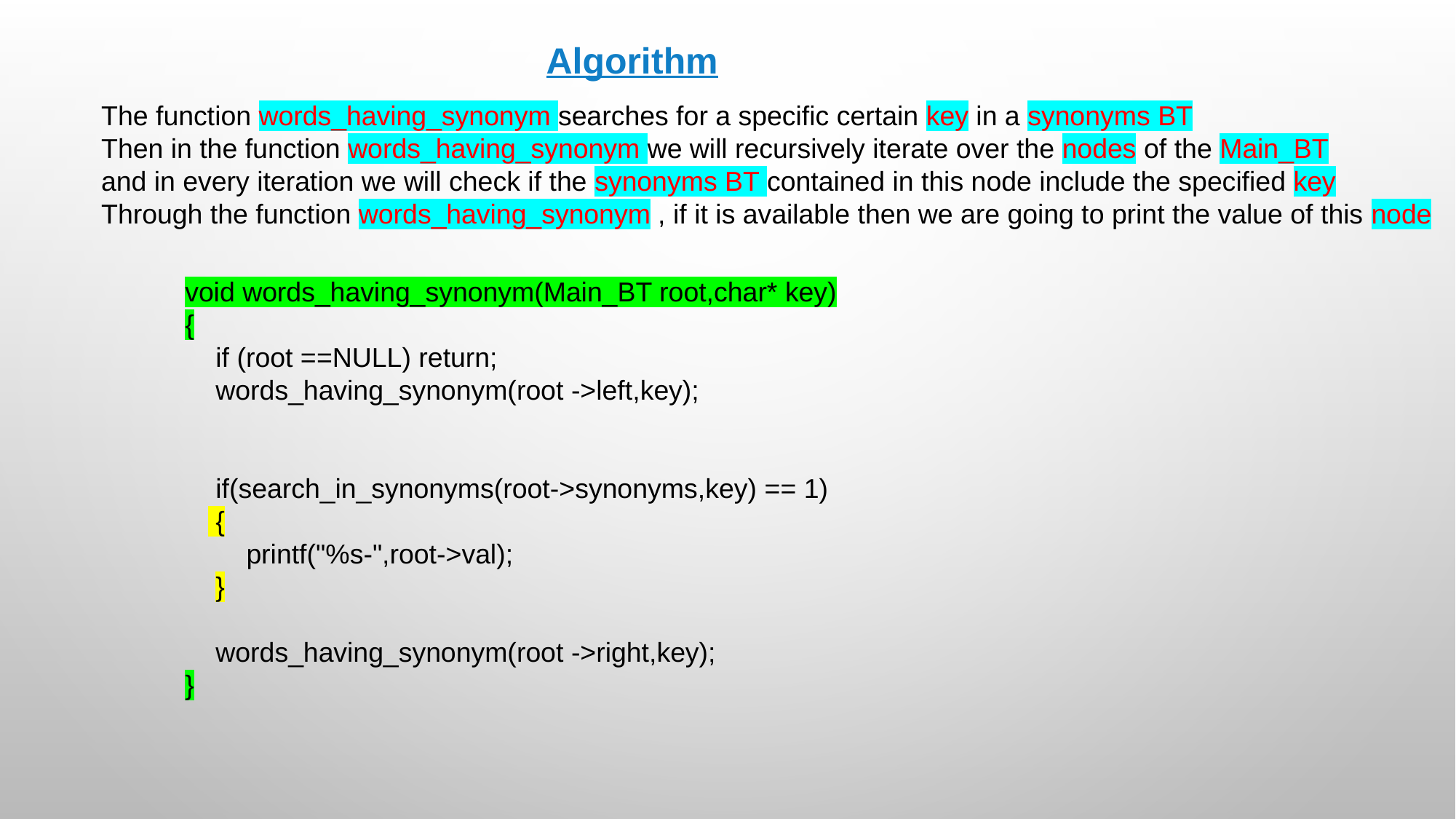

Algorithm
The function words_having_synonym searches for a specific certain key in a synonyms BT
Then in the function words_having_synonym we will recursively iterate over the nodes of the Main_BT
and in every iteration we will check if the synonyms BT contained in this node include the specified key
Through the function words_having_synonym , if it is available then we are going to print the value of this node

void words_having_synonym(Main_BT root,char* key)
{
    if (root ==NULL) return;
    words_having_synonym(root ->left,key);

    if(search_in_synonyms(root->synonyms,key) == 1)
    {
        printf("%s-",root->val);
    }

    words_having_synonym(root ->right,key);
}